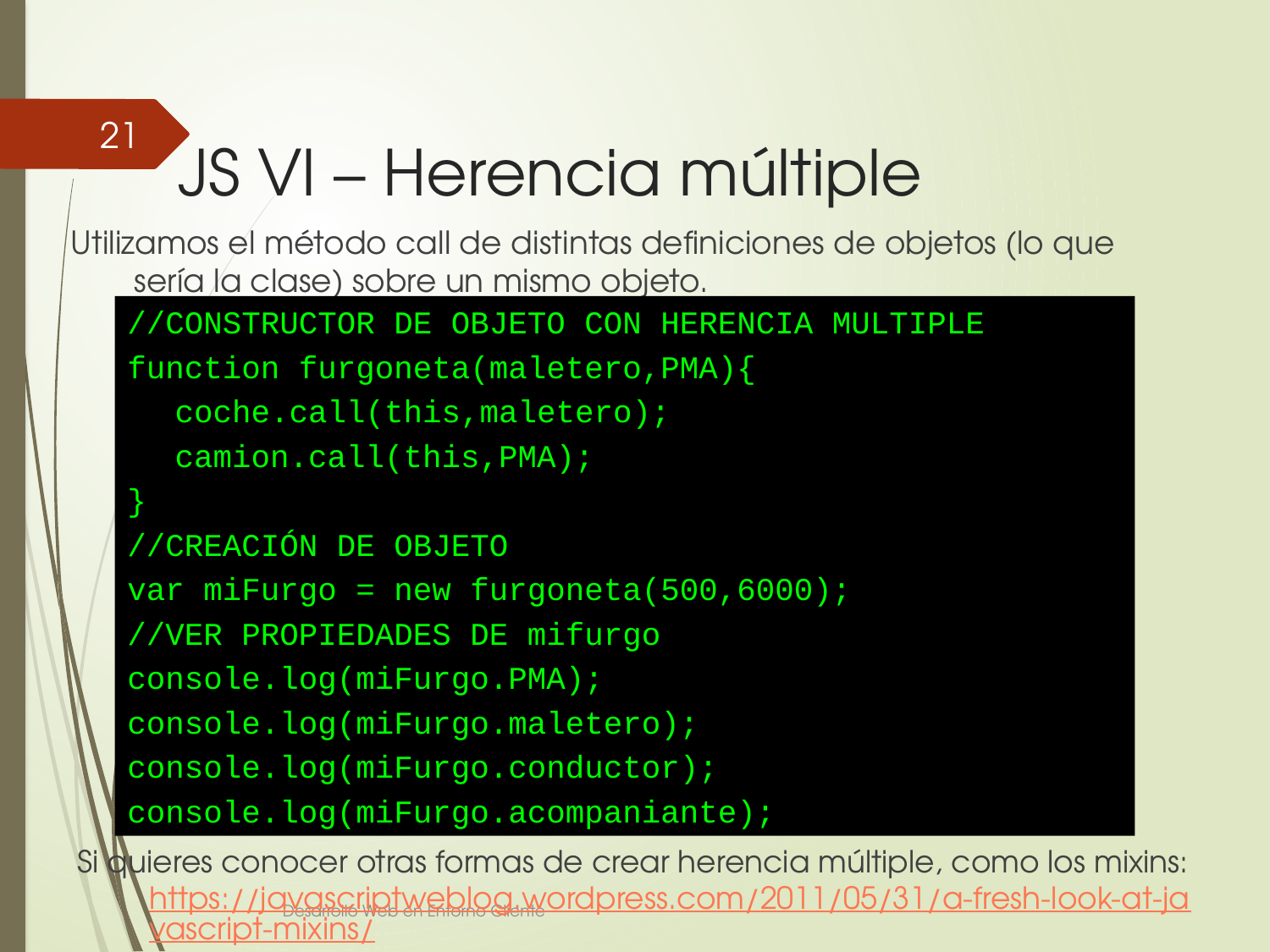

21
# JS VI – Herencia múltiple
Utilizamos el método call de distintas definiciones de objetos (lo que sería la clase) sobre un mismo objeto.
//CONSTRUCTOR DE OBJETO CON HERENCIA MULTIPLE
function furgoneta(maletero,PMA){
	coche.call(this,maletero);
	camion.call(this,PMA);
}
//CREACIÓN DE OBJETO
var miFurgo = new furgoneta(500,6000);
//VER PROPIEDADES DE mifurgo
console.log(miFurgo.PMA);
console.log(miFurgo.maletero);
console.log(miFurgo.conductor);
console.log(miFurgo.acompaniante);
Si quieres conocer otras formas de crear herencia múltiple, como los mixins: https://javascriptweblog.wordpress.com/2011/05/31/a-fresh-look-at-javascript-mixins/

Desarrollo Web en Entorno Cliente